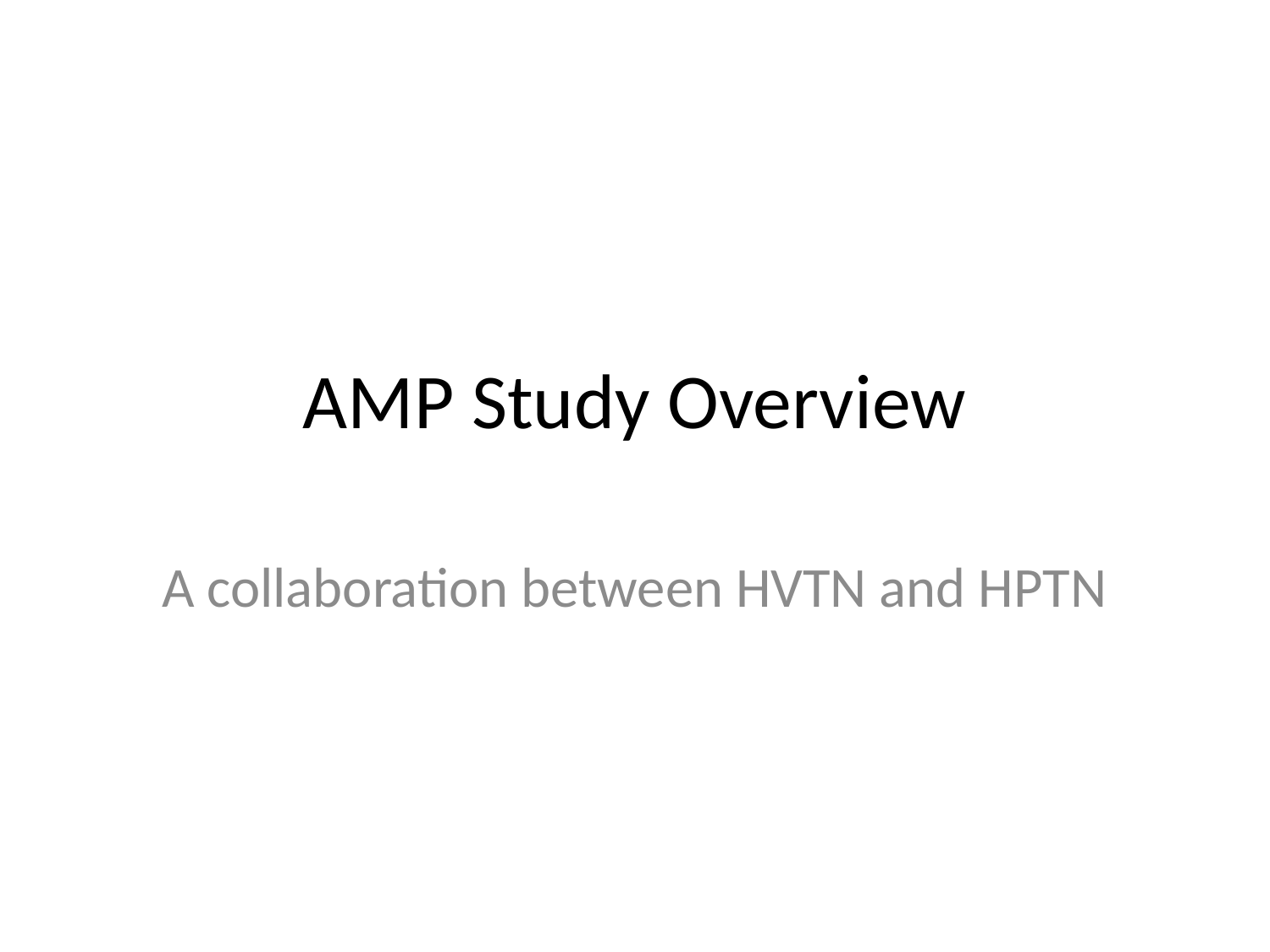

# AMP Study Overview
A collaboration between HVTN and HPTN